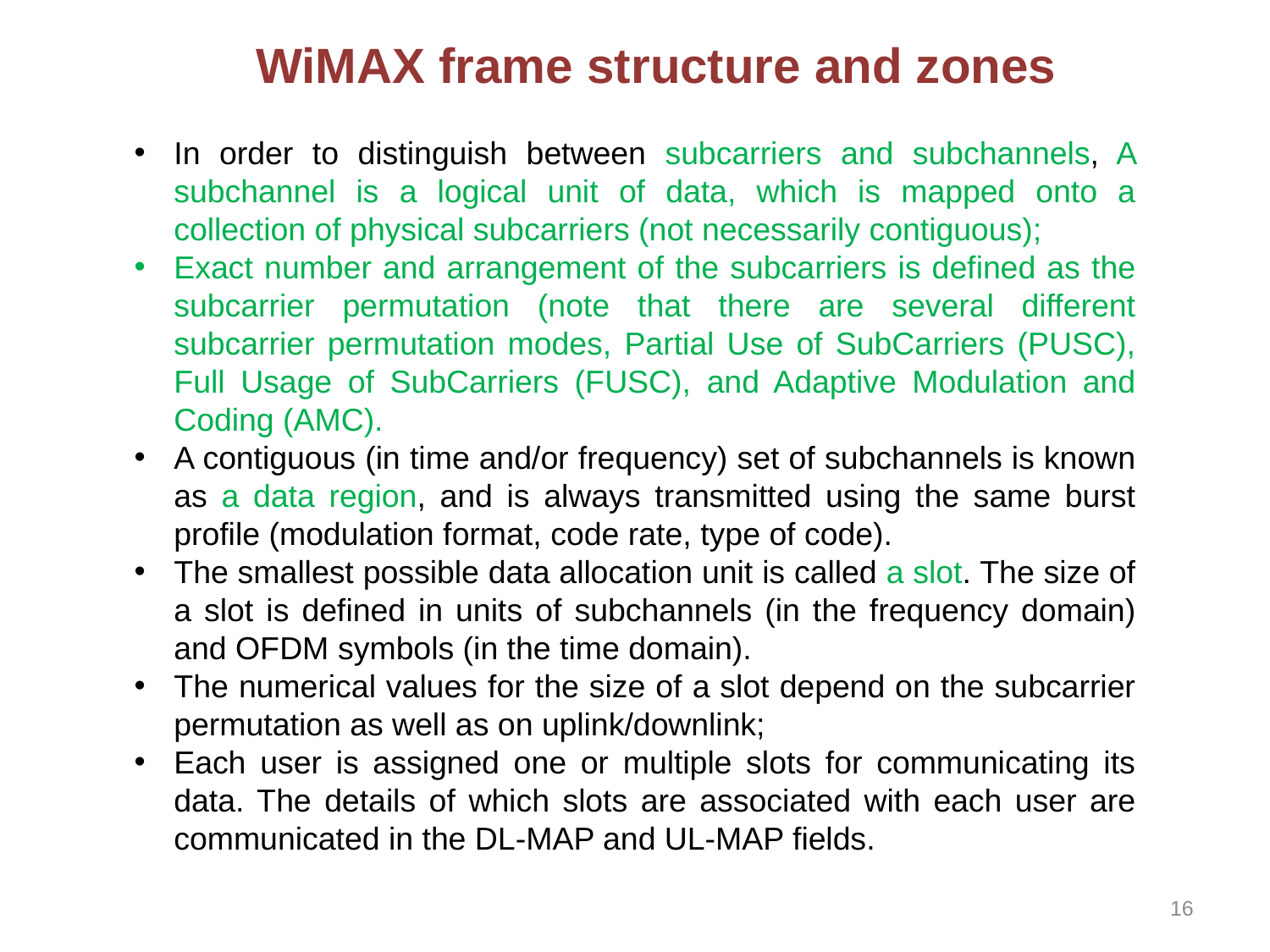

WiMAX frame structure and zones
In order to distinguish between subcarriers and subchannels, A subchannel is a logical unit of data, which is mapped onto a collection of physical subcarriers (not necessarily contiguous);
Exact number and arrangement of the subcarriers is defined as the subcarrier permutation (note that there are several different subcarrier permutation modes, Partial Use of SubCarriers (PUSC), Full Usage of SubCarriers (FUSC), and Adaptive Modulation and Coding (AMC).
A contiguous (in time and/or frequency) set of subchannels is known as a data region, and is always transmitted using the same burst profile (modulation format, code rate, type of code).
The smallest possible data allocation unit is called a slot. The size of a slot is defined in units of subchannels (in the frequency domain) and OFDM symbols (in the time domain).
The numerical values for the size of a slot depend on the subcarrier permutation as well as on uplink/downlink;
Each user is assigned one or multiple slots for communicating its data. The details of which slots are associated with each user are communicated in the DL-MAP and UL-MAP fields.
16